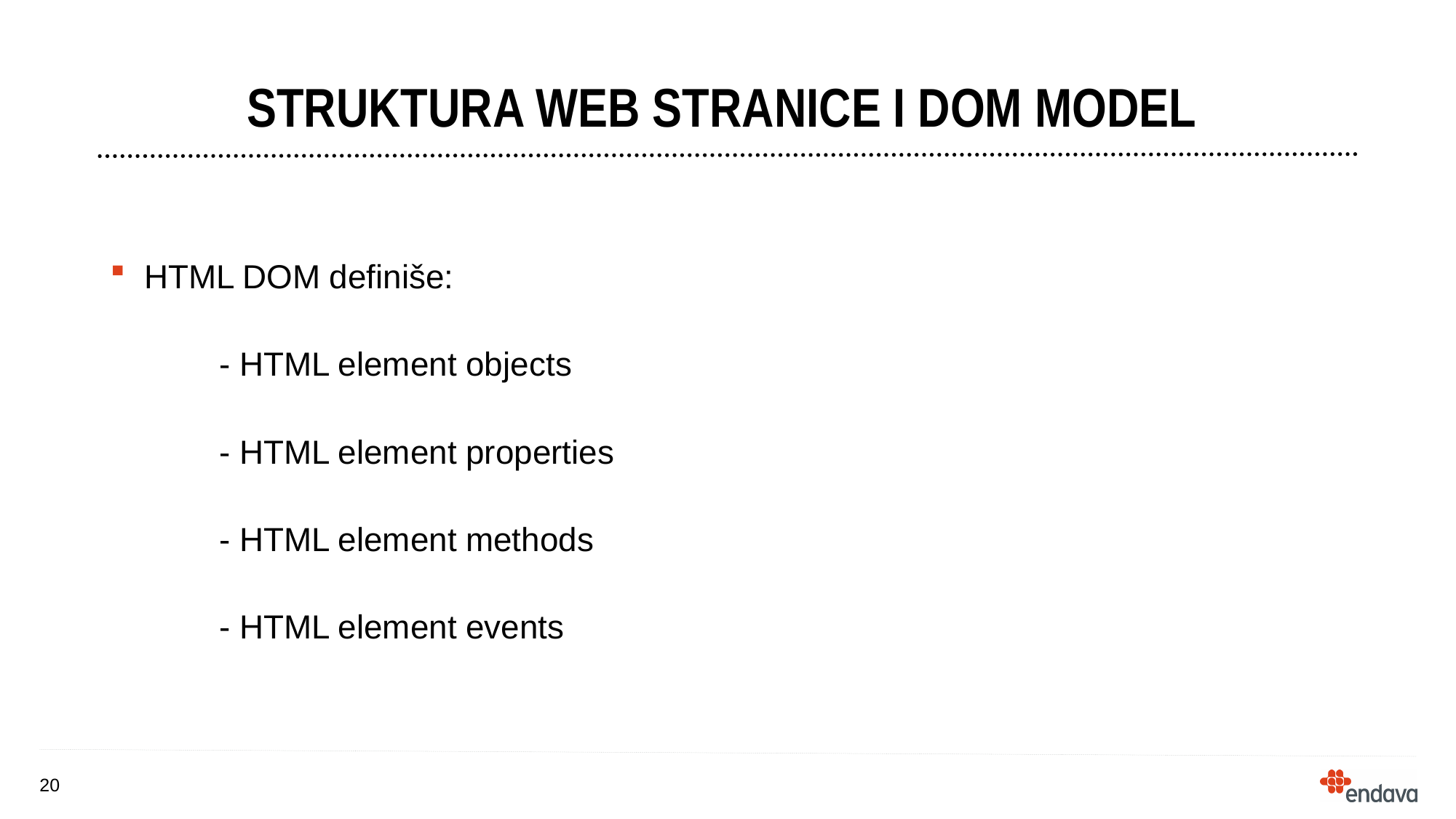

# STRUKTURA WEB STRANICE I DOM MODEL
HTML DOM definiše:
	- HTML element objects
	- HTML element properties
	- HTML element methods
	- HTML element events